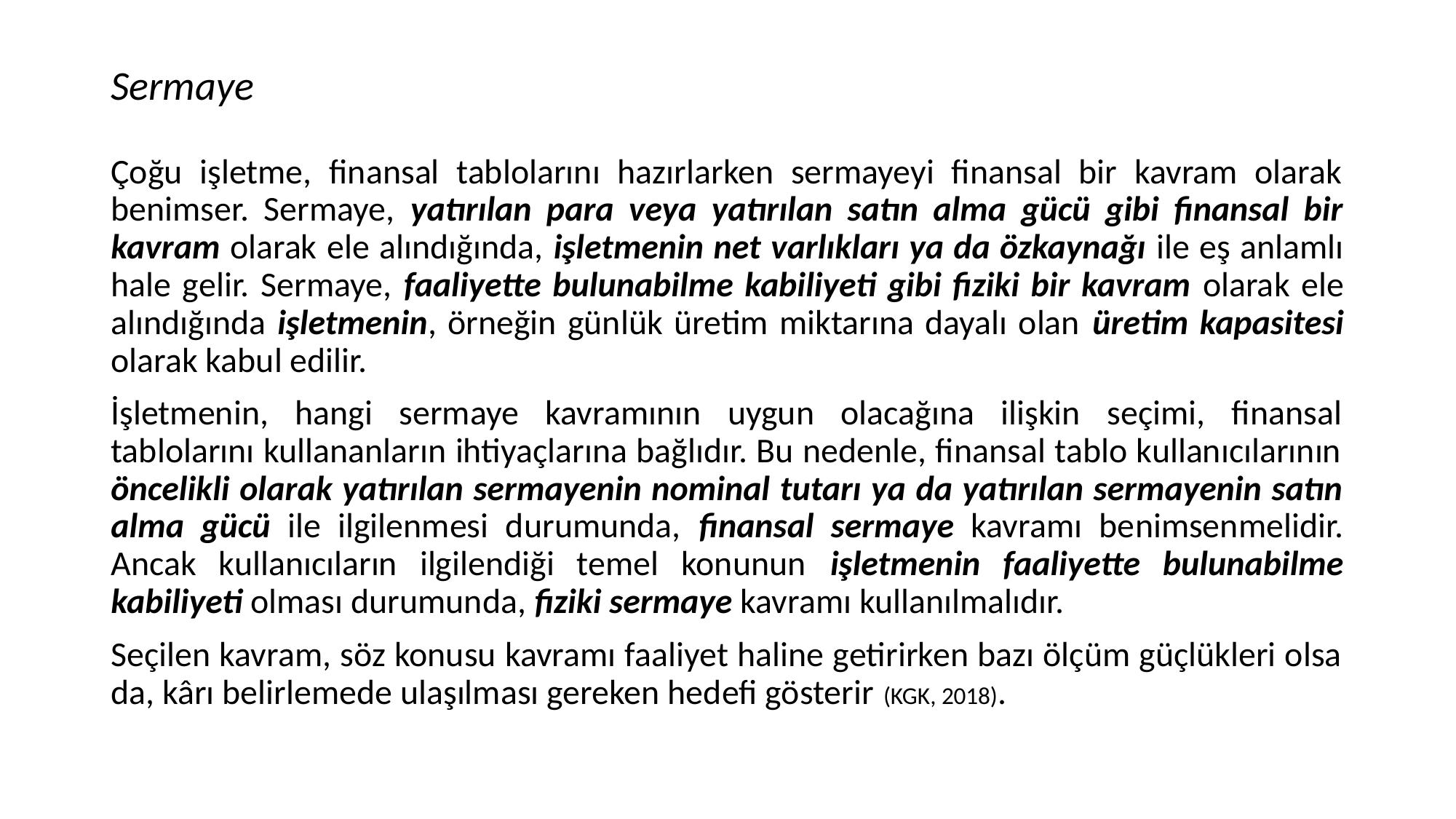

# Sermaye
Çoğu işletme, finansal tablolarını hazırlarken sermayeyi finansal bir kavram olarak benimser. Sermaye, yatırılan para veya yatırılan satın alma gücü gibi finansal bir kavram olarak ele alındığında, işletmenin net varlıkları ya da özkaynağı ile eş anlamlı hale gelir. Sermaye, faaliyette bulunabilme kabiliyeti gibi fiziki bir kavram olarak ele alındığında işletmenin, örneğin günlük üretim miktarına dayalı olan üretim kapasitesi olarak kabul edilir.
İşletmenin, hangi sermaye kavramının uygun olacağına ilişkin seçimi, finansal tablolarını kullananların ihtiyaçlarına bağlıdır. Bu nedenle, finansal tablo kullanıcılarının öncelikli olarak yatırılan sermayenin nominal tutarı ya da yatırılan sermayenin satın alma gücü ile ilgilenmesi durumunda, finansal sermaye kavramı benimsenmelidir. Ancak kullanıcıların ilgilendiği temel konunun işletmenin faaliyette bulunabilme kabiliyeti olması durumunda, fiziki sermaye kavramı kullanılmalıdır.
Seçilen kavram, söz konusu kavramı faaliyet haline getirirken bazı ölçüm güçlükleri olsa da, kârı belirlemede ulaşılması gereken hedefi gösterir (KGK, 2018).